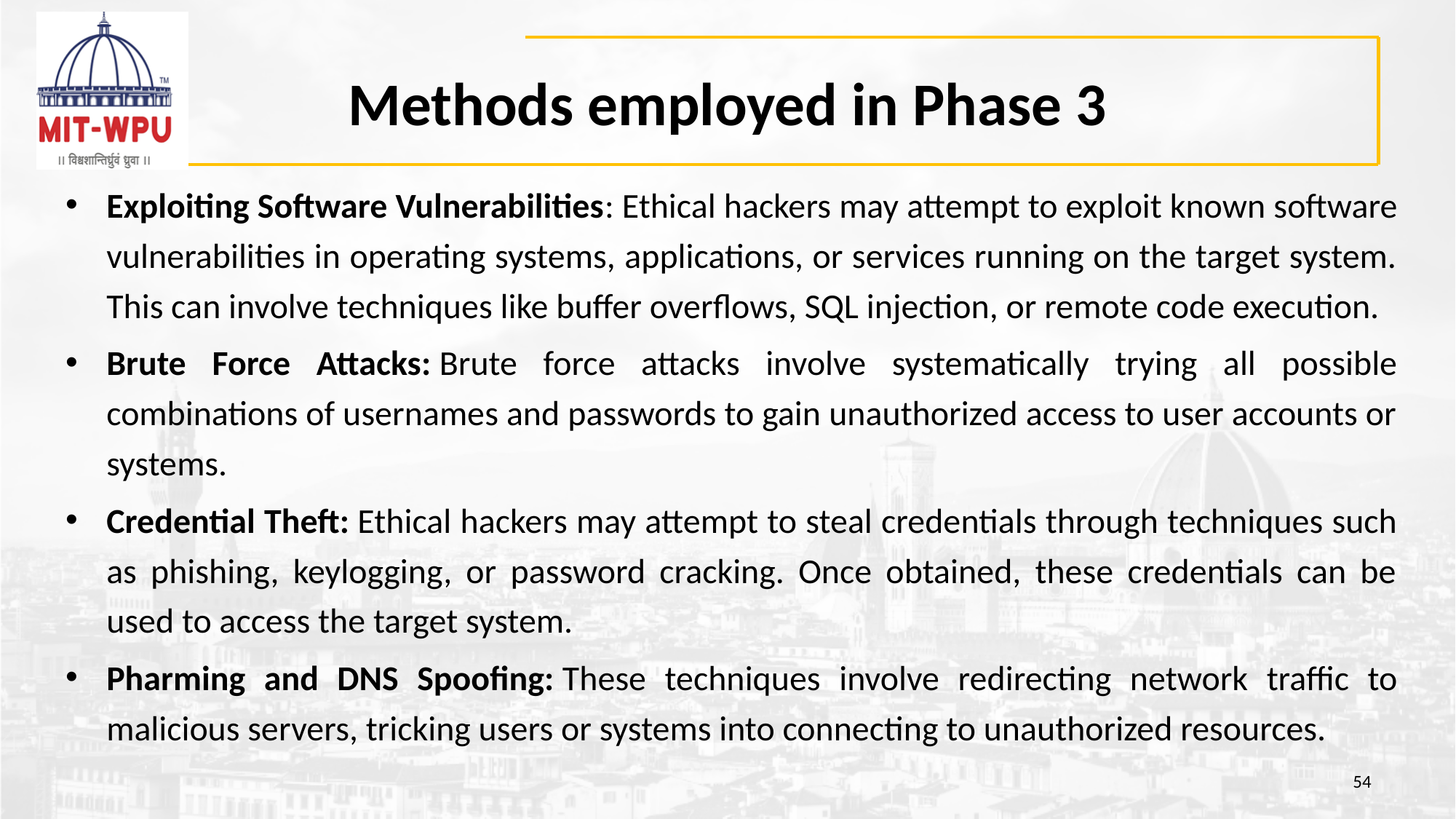

# Methods employed in Phase 3
Exploiting Software Vulnerabilities: Ethical hackers may attempt to exploit known software vulnerabilities in operating systems, applications, or services running on the target system. This can involve techniques like buffer overflows, SQL injection, or remote code execution.
Brute Force Attacks: Brute force attacks involve systematically trying all possible combinations of usernames and passwords to gain unauthorized access to user accounts or systems.
Credential Theft: Ethical hackers may attempt to steal credentials through techniques such as phishing, keylogging, or password cracking. Once obtained, these credentials can be used to access the target system.
Pharming and DNS Spoofing: These techniques involve redirecting network traffic to malicious servers, tricking users or systems into connecting to unauthorized resources.

54